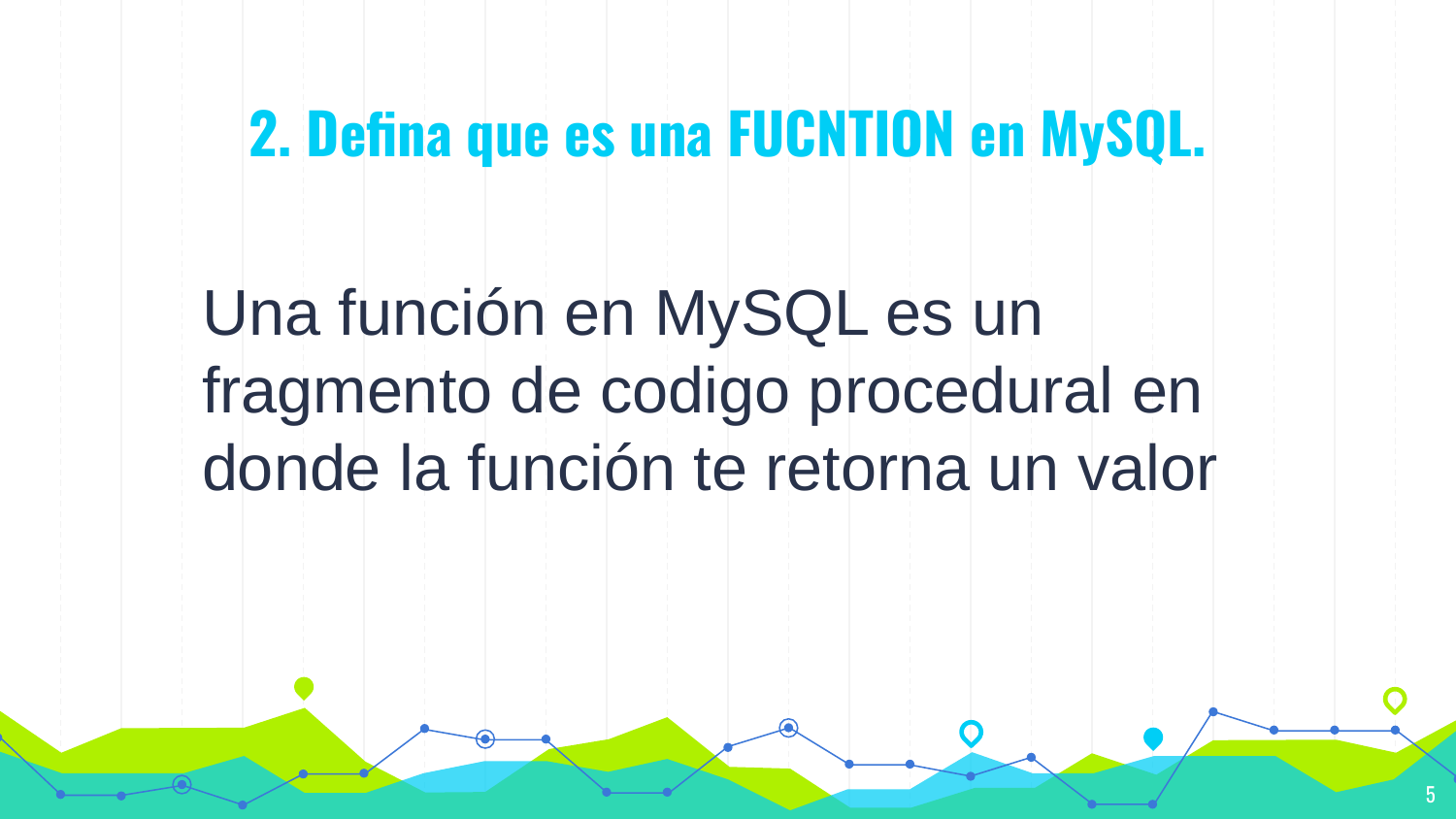

# 2. Defina que es una FUCNTION en MySQL.
Una función en MySQL es un fragmento de codigo procedural en donde la función te retorna un valor
5